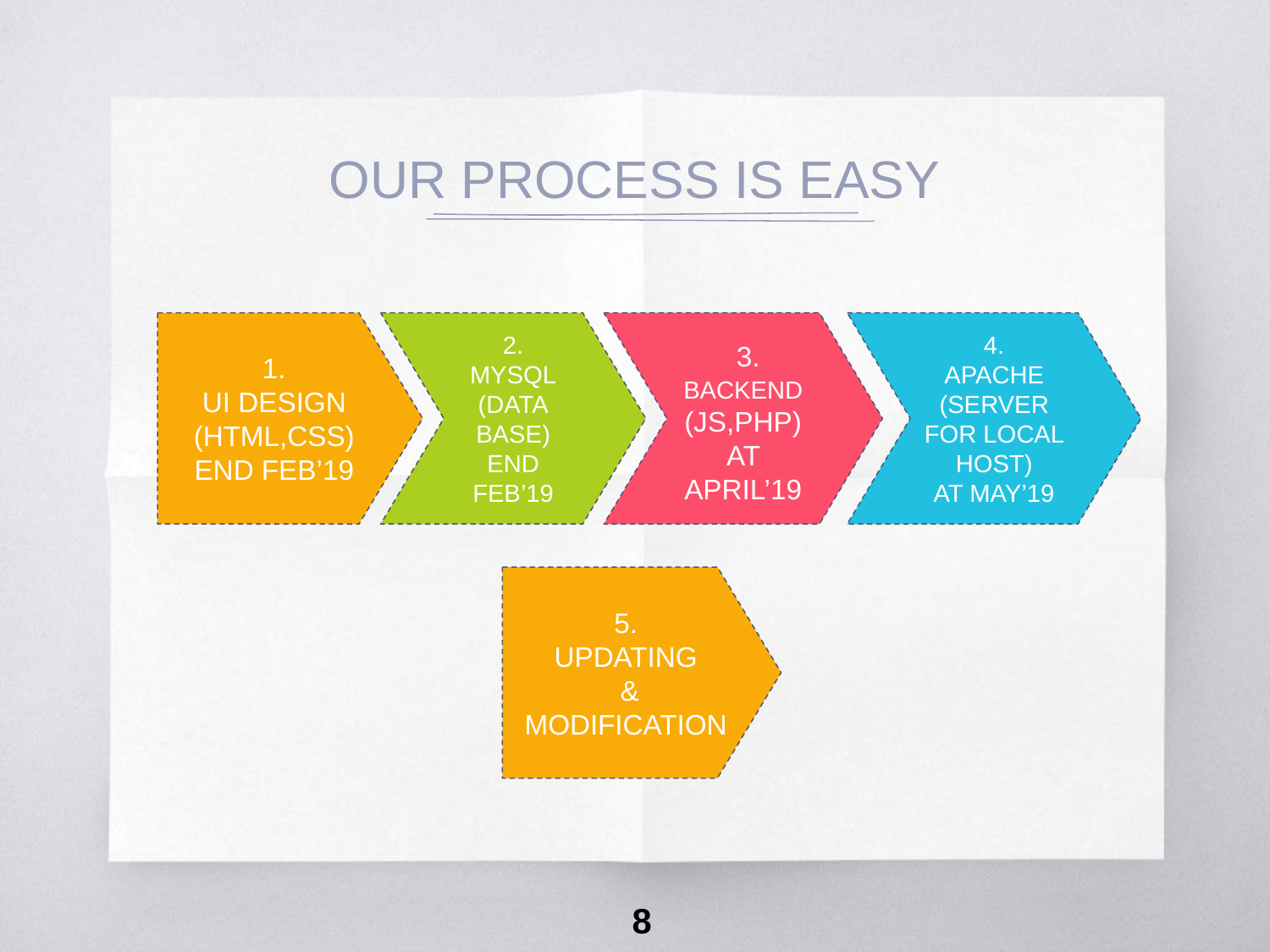

# OUR PROCESS IS EASY
2.
MYSQL
(DATA
BASE)
END FEB’19
4.
APACHE
(SERVER FOR LOCAL HOST)
AT MAY’19
 3. BACKEND
(JS,PHP)
AT APRIL’19
1.
UI DESIGN
(HTML,CSS)
END FEB’19
5.
UPDATING
 & MODIFICATION
8